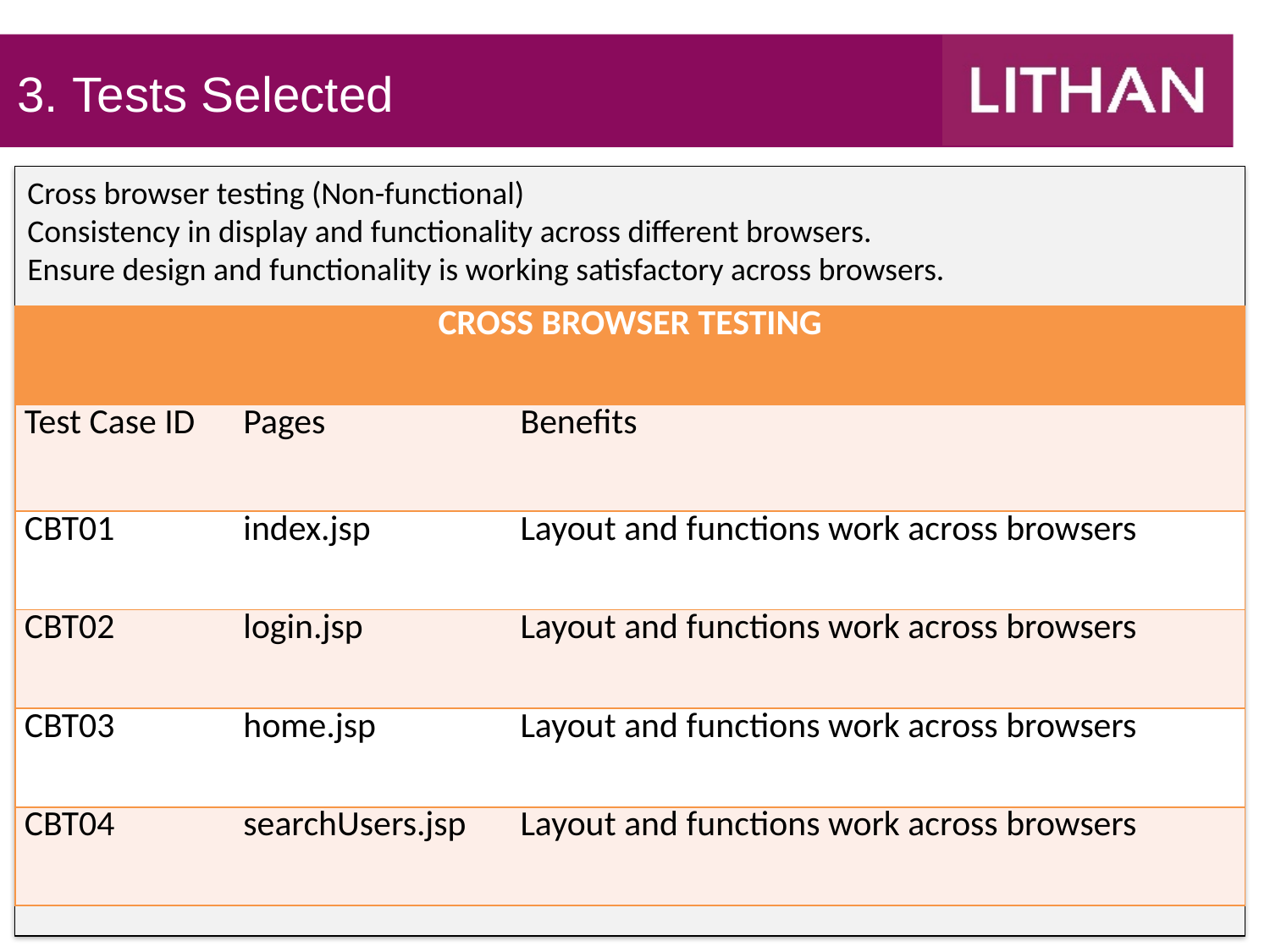

3. Tests Selected
Cross browser testing (Non-functional)
Consistency in display and functionality across different browsers.
Ensure design and functionality is working satisfactory across browsers.

| CROSS BROWSER TESTING |  |  |
| --- | --- | --- |
| Test Case ID | Pages | Benefits |
| CBT01 | index.jsp | Layout and functions work across browsers |
| CBT02 | login.jsp | Layout and functions work across browsers |
| CBT03 | home.jsp | Layout and functions work across browsers |
| CBT04 | searchUsers.jsp | Layout and functions work across browsers |